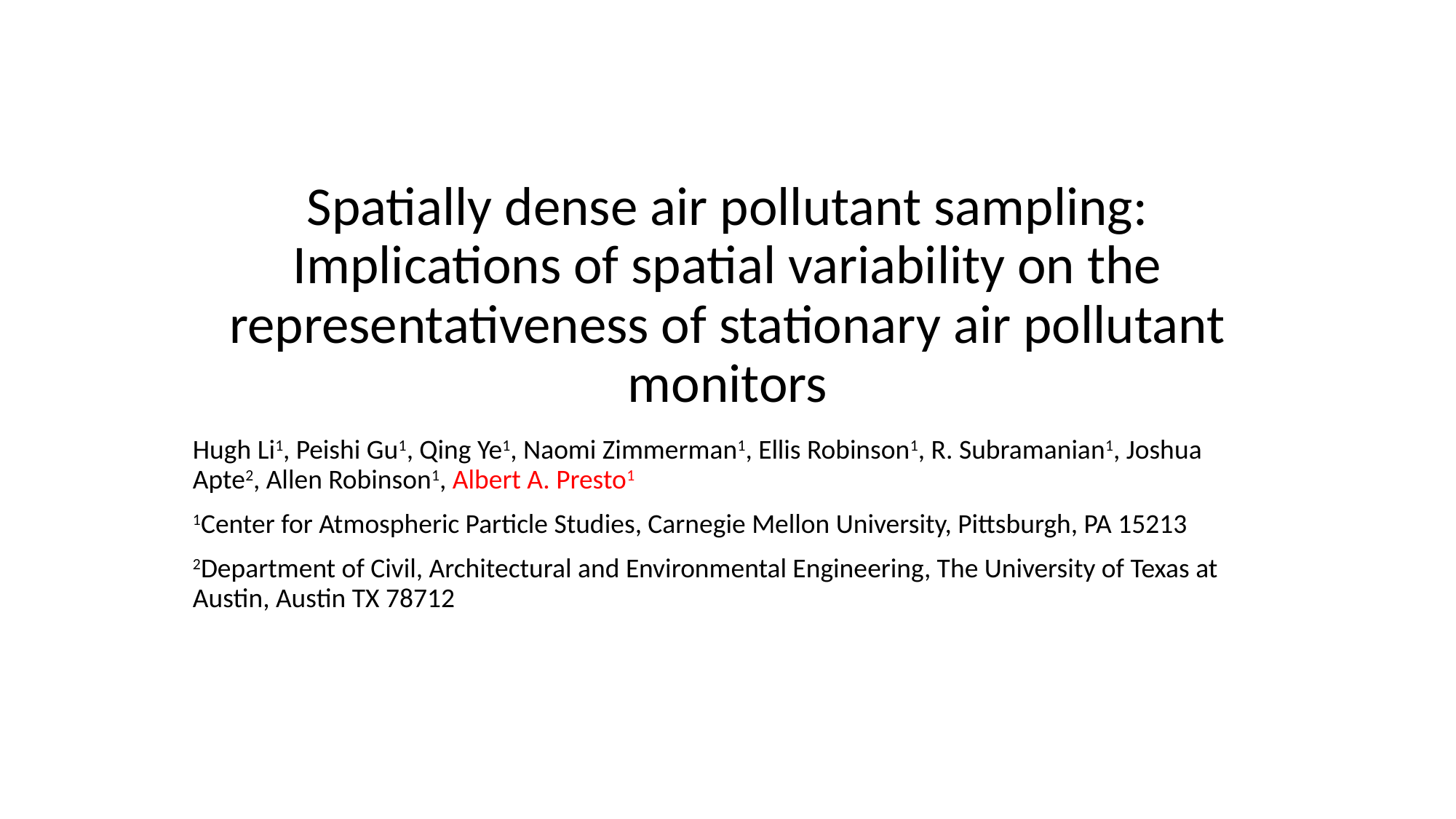

# Spatially dense air pollutant sampling: Implications of spatial variability on the representativeness of stationary air pollutant monitors
Hugh Li1, Peishi Gu1, Qing Ye1, Naomi Zimmerman1, Ellis Robinson1, R. Subramanian1, Joshua Apte2, Allen Robinson1, Albert A. Presto1
1Center for Atmospheric Particle Studies, Carnegie Mellon University, Pittsburgh, PA 15213
2Department of Civil, Architectural and Environmental Engineering, The University of Texas at Austin, Austin TX 78712